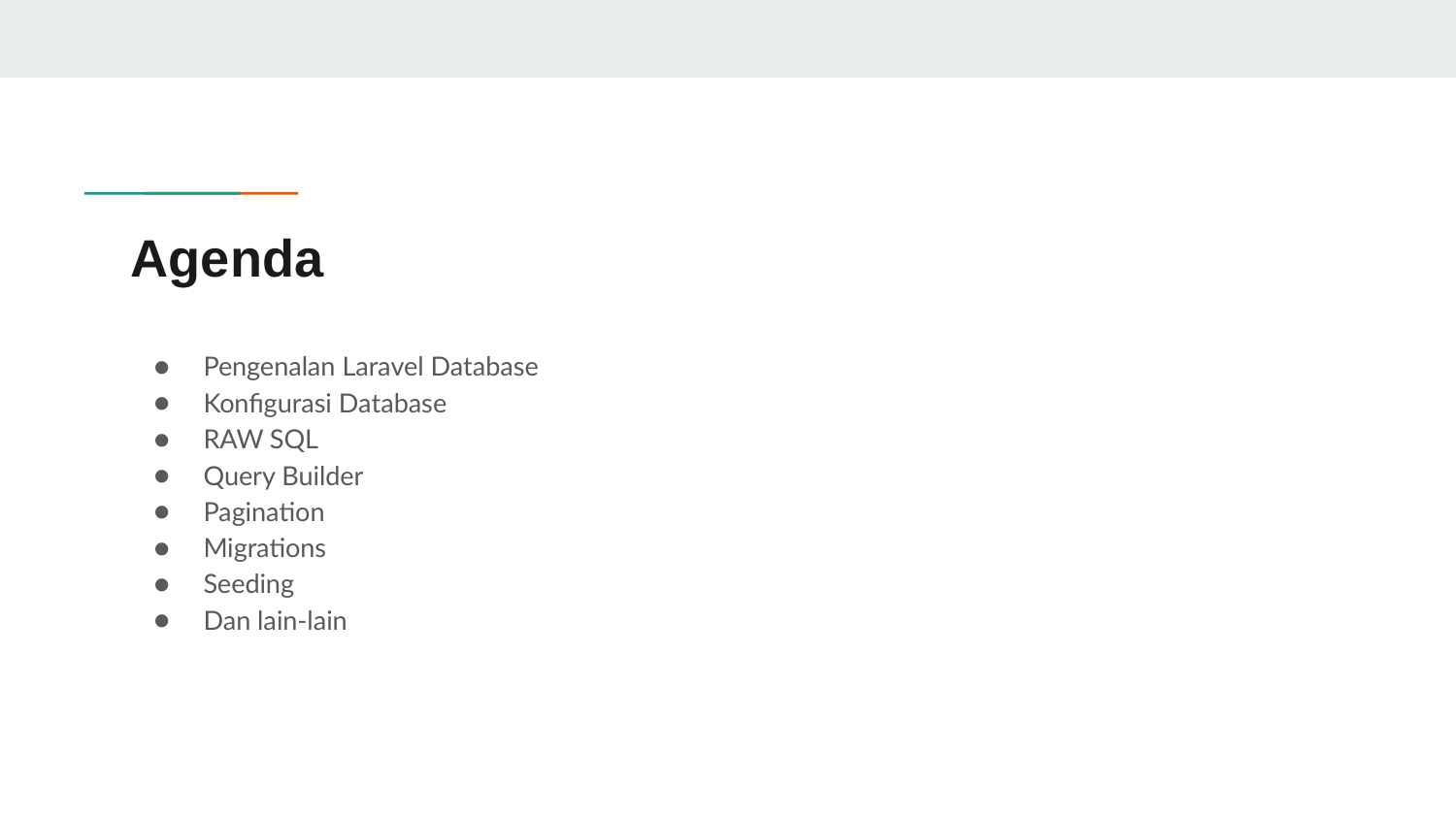

# Agenda
Pengenalan Laravel Database
Konfigurasi Database
RAW SQL
Query Builder
Pagination
Migrations
Seeding
Dan lain-lain